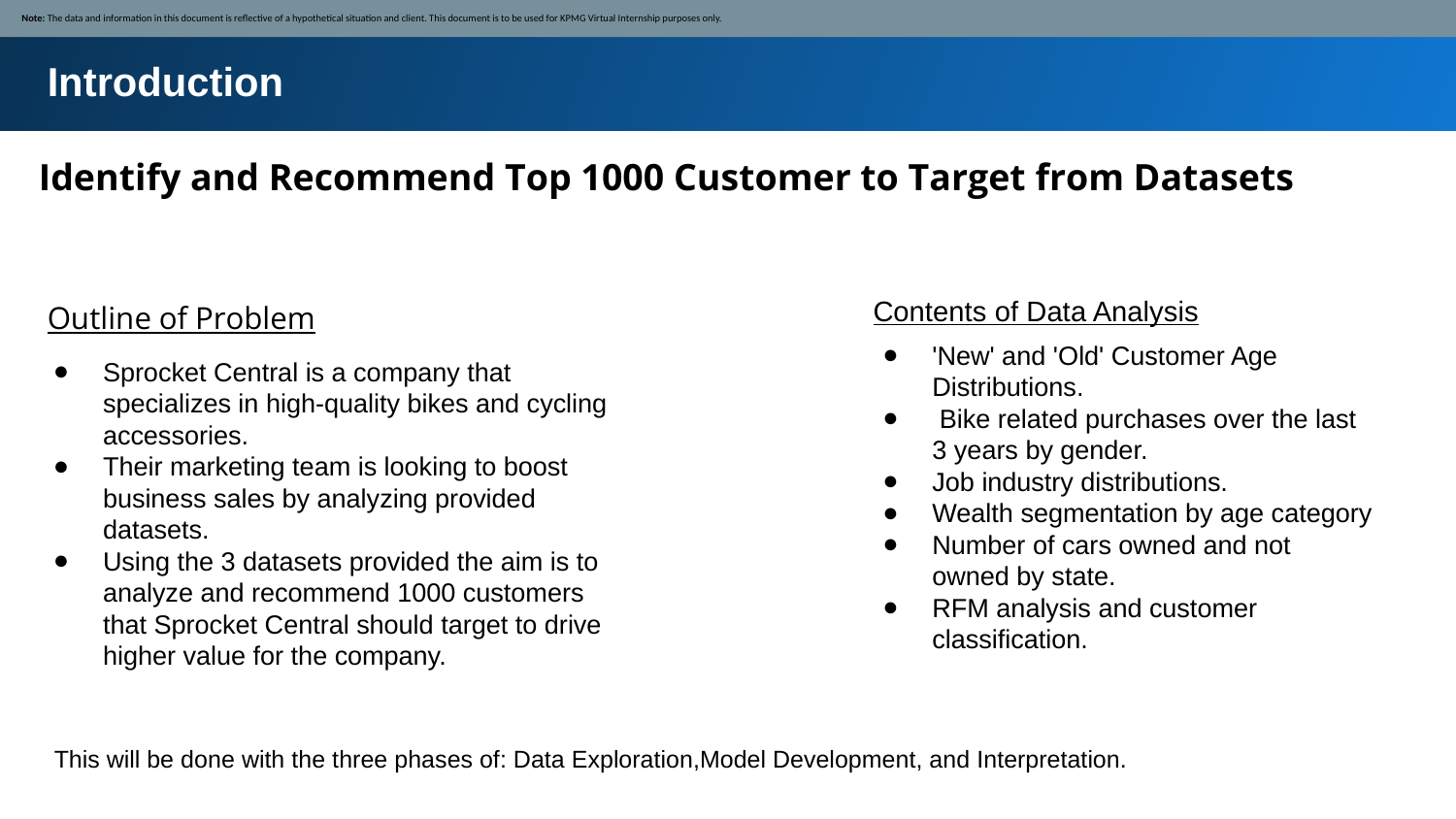

Note: The data and information in this document is reflective of a hypothetical situation and client. This document is to be used for KPMG Virtual Internship purposes only.
Introduction
Identify and Recommend Top 1000 Customer to Target from Datasets
Outline of Problem
Contents of Data Analysis
'New' and 'Old' Customer Age Distributions.
 Bike related purchases over the last 3 years by gender.
Job industry distributions.
Wealth segmentation by age category
Number of cars owned and not owned by state.
RFM analysis and customer classification.

Sprocket Central is a company that   specializes in high-quality bikes and cycling accessories.
Their marketing team is looking to boost business sales by analyzing provided datasets.
Using the 3 datasets provided the aim is to analyze and recommend 1000 customers that Sprocket Central should target to drive higher value for the company.

This will be done with the three phases of: Data Exploration,Model Development, and Interpretation.